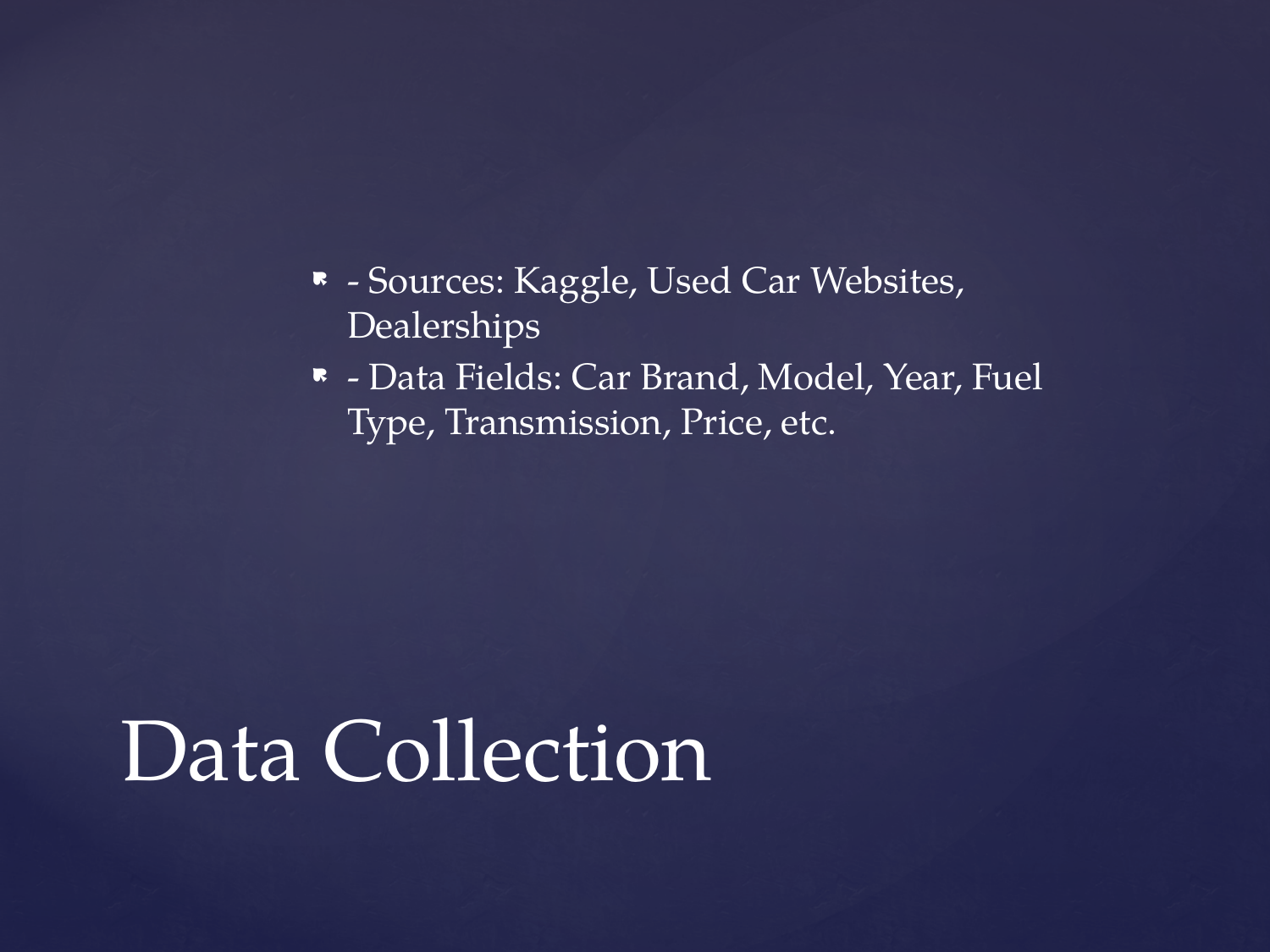

- Sources: Kaggle, Used Car Websites, Dealerships
- Data Fields: Car Brand, Model, Year, Fuel Type, Transmission, Price, etc.
# Data Collection